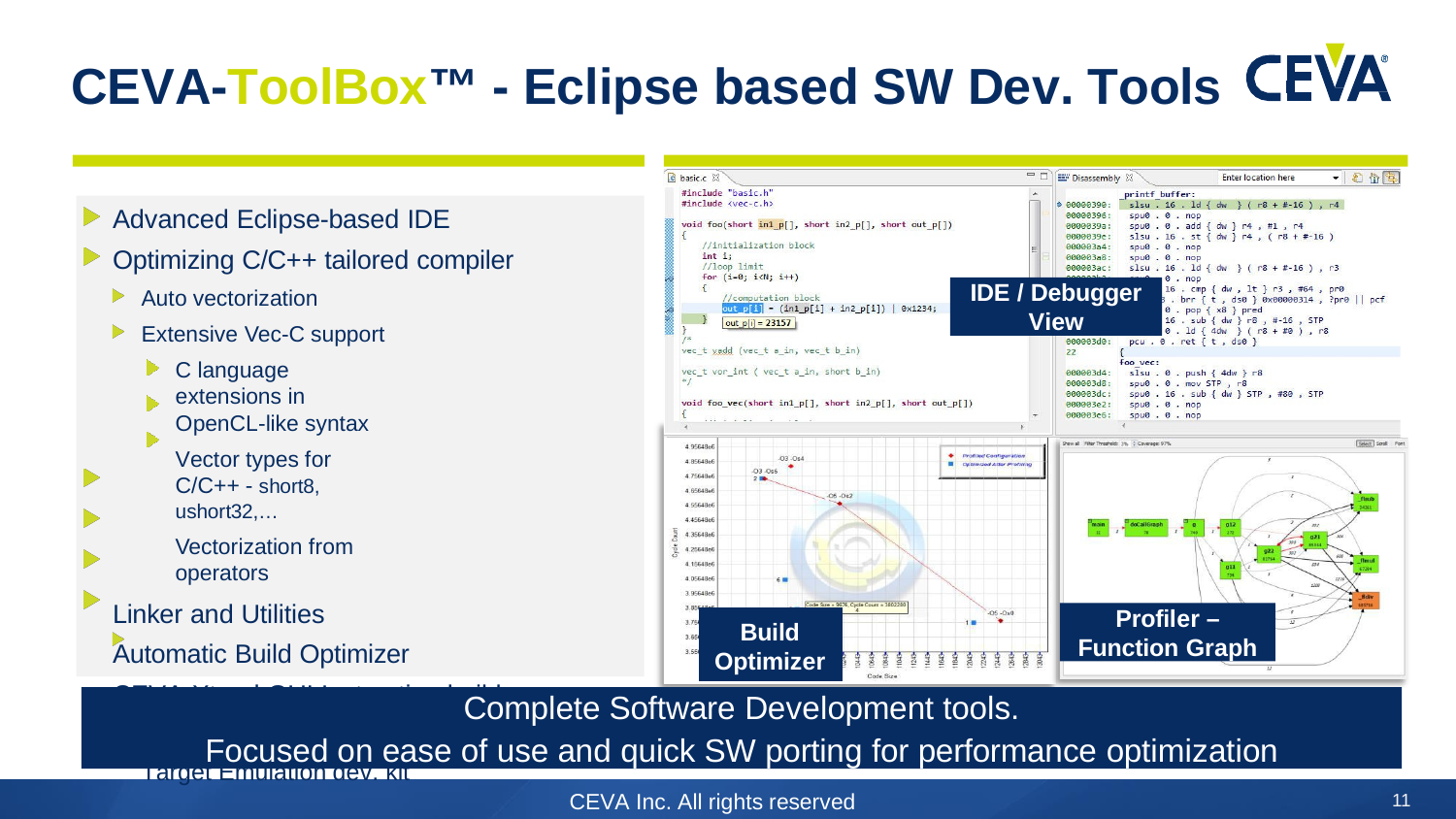

# CEVA-ToolBox™ - Eclipse based SW Dev. Tools

Advanced Eclipse-based IDE
Optimizing C/C++ tailored compiler
Auto vectorization Extensive Vec-C support
C language extensions in OpenCL-like syntax
Vector types for C/C++ - short8, ushort32,…
Vectorization from operators
Linker and Utilities Automatic Build Optimizer
CEVA-Xtend GUI Instruction builder Built-in Debugger, Simulator & Profiler
Target Emulation dev. kit

IDE / Debugger
View

Profiler –
Function Graph

Build Optimizer

Complete Software Development tools.
Focused on ease of use and quick SW porting for performance optimization
CEVA Inc. All rights reserved
11